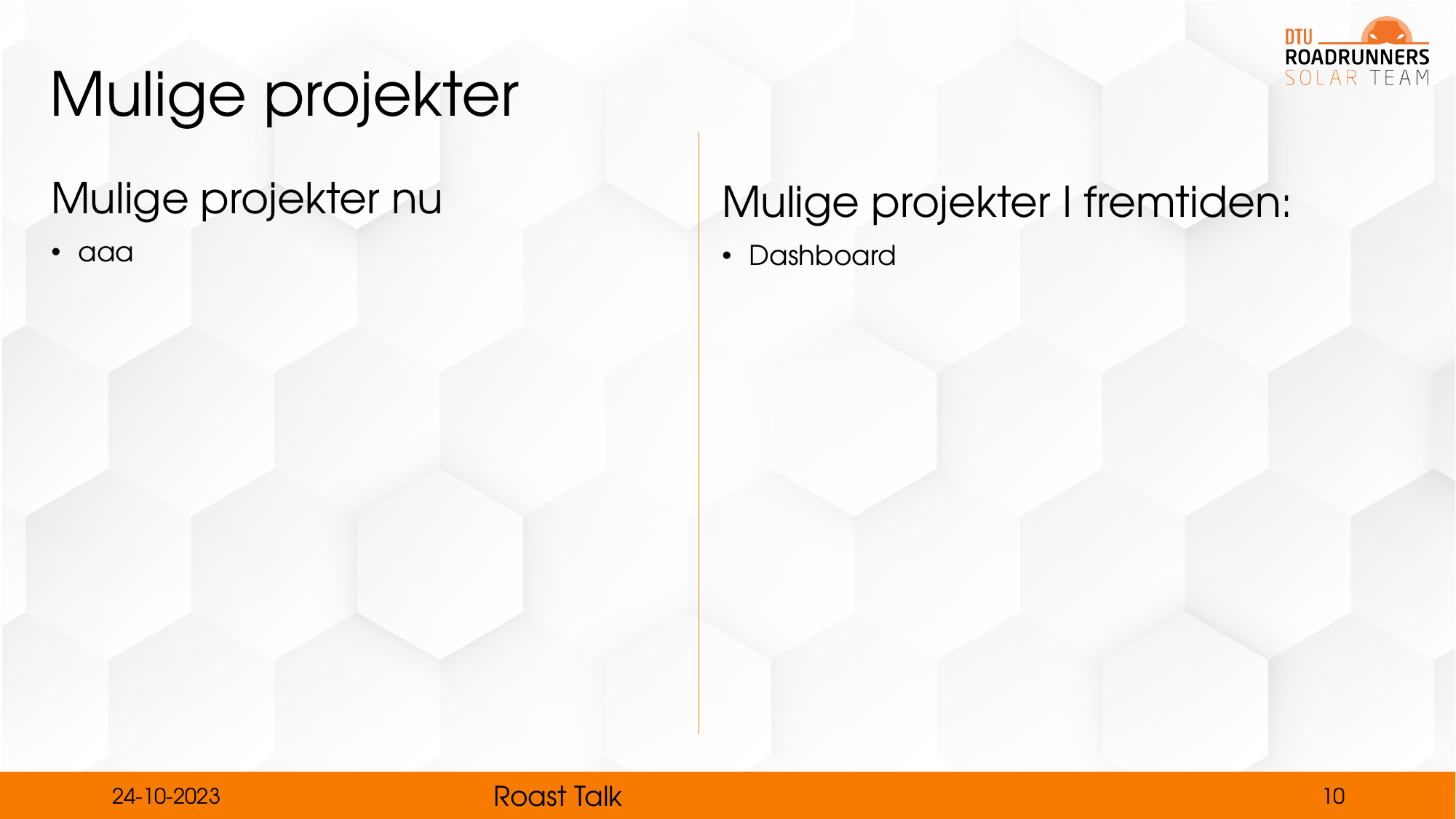

# Mulige projekter
Mulige projekter nu
aaa
Mulige projekter I fremtiden:
Dashboard

10
24-10-2023
Roast Talk